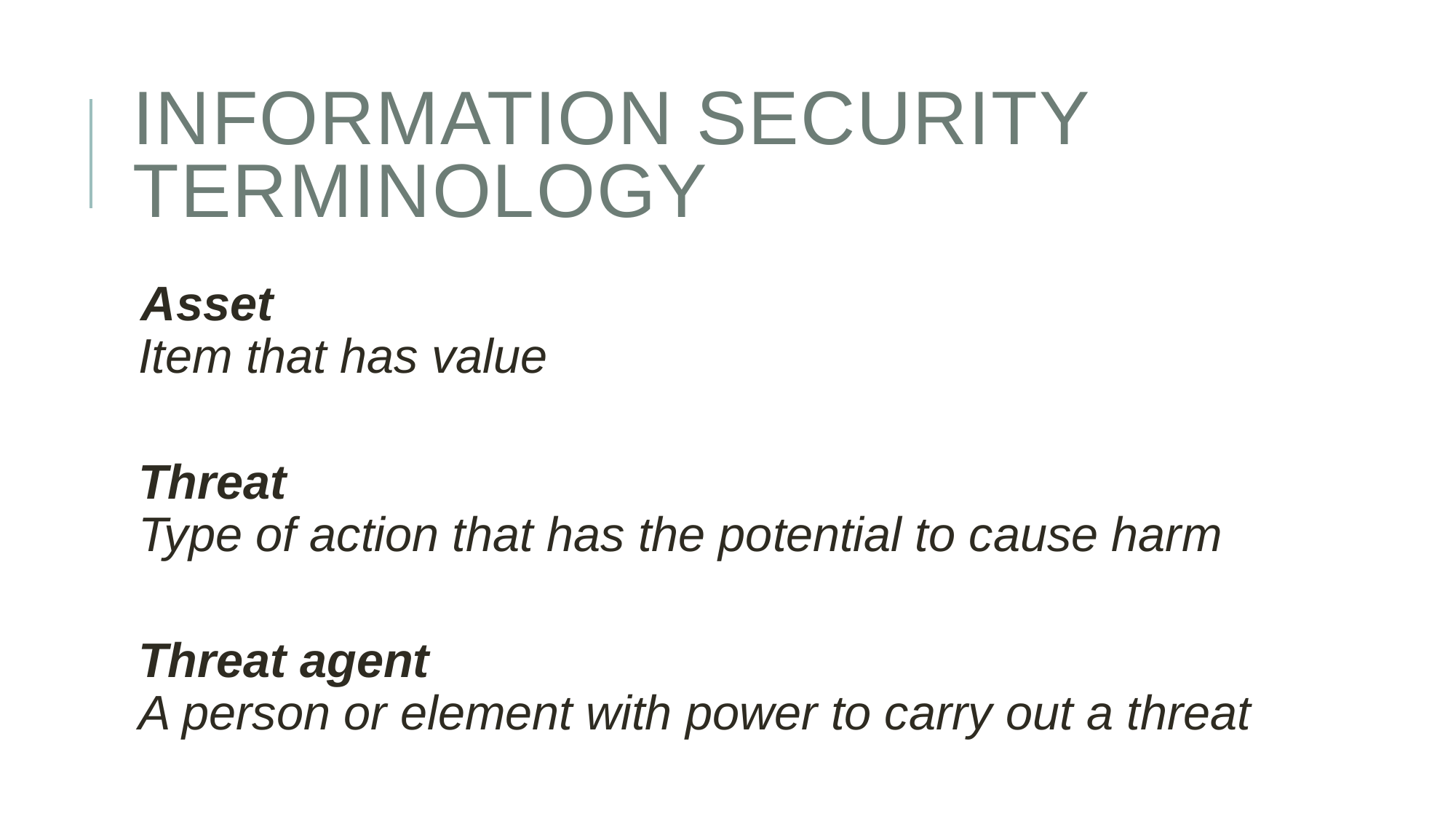

# Information Security Terminology
Asset
Item that has value
Threat
Type of action that has the potential to cause harm
Threat agent
A person or element with power to carry out a threat